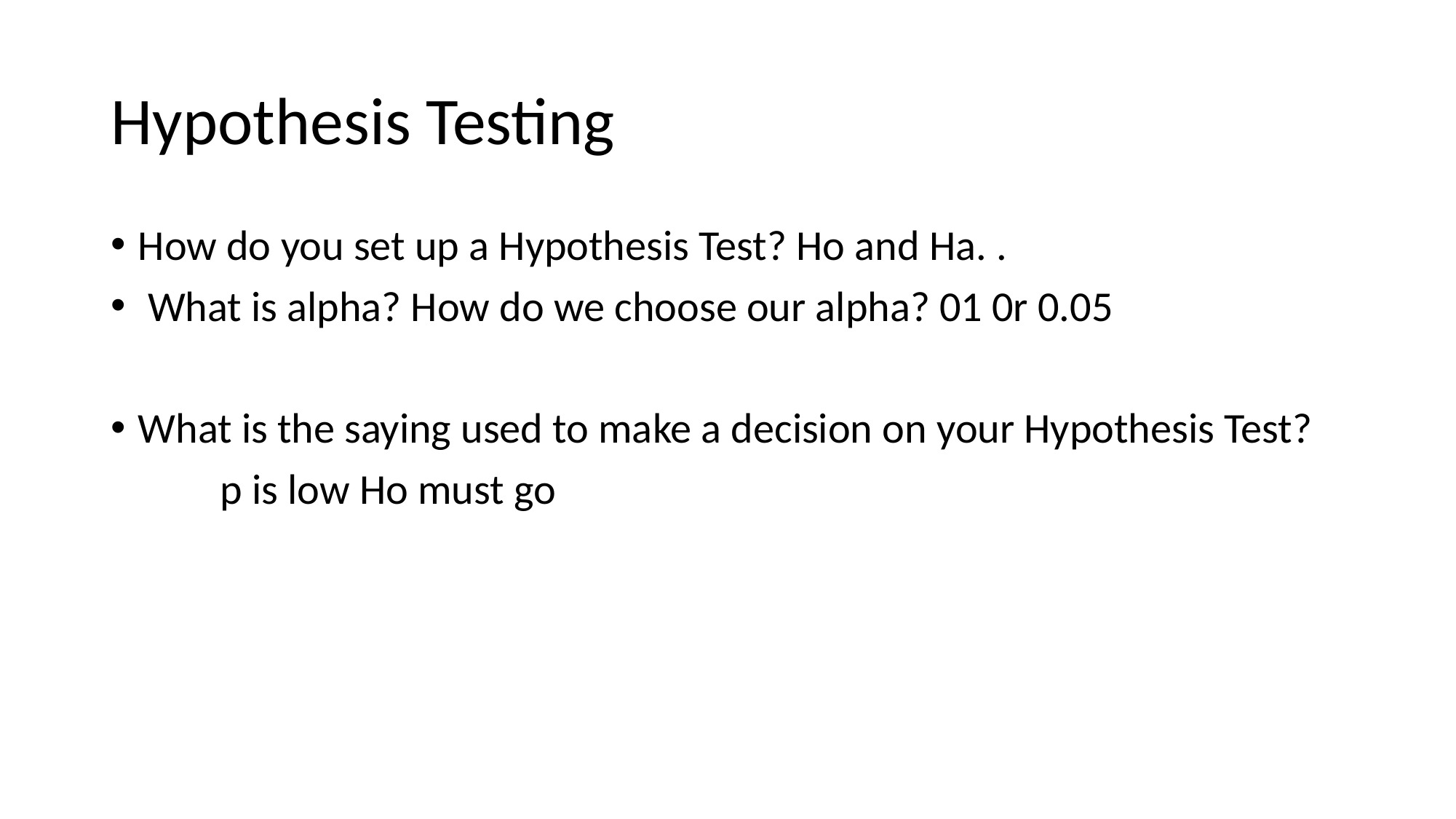

# Hypothesis Testing
How do you set up a Hypothesis Test? Ho and Ha. .
 What is alpha? How do we choose our alpha? 01 0r 0.05

What is the saying used to make a decision on your Hypothesis Test?
	p is low Ho must go